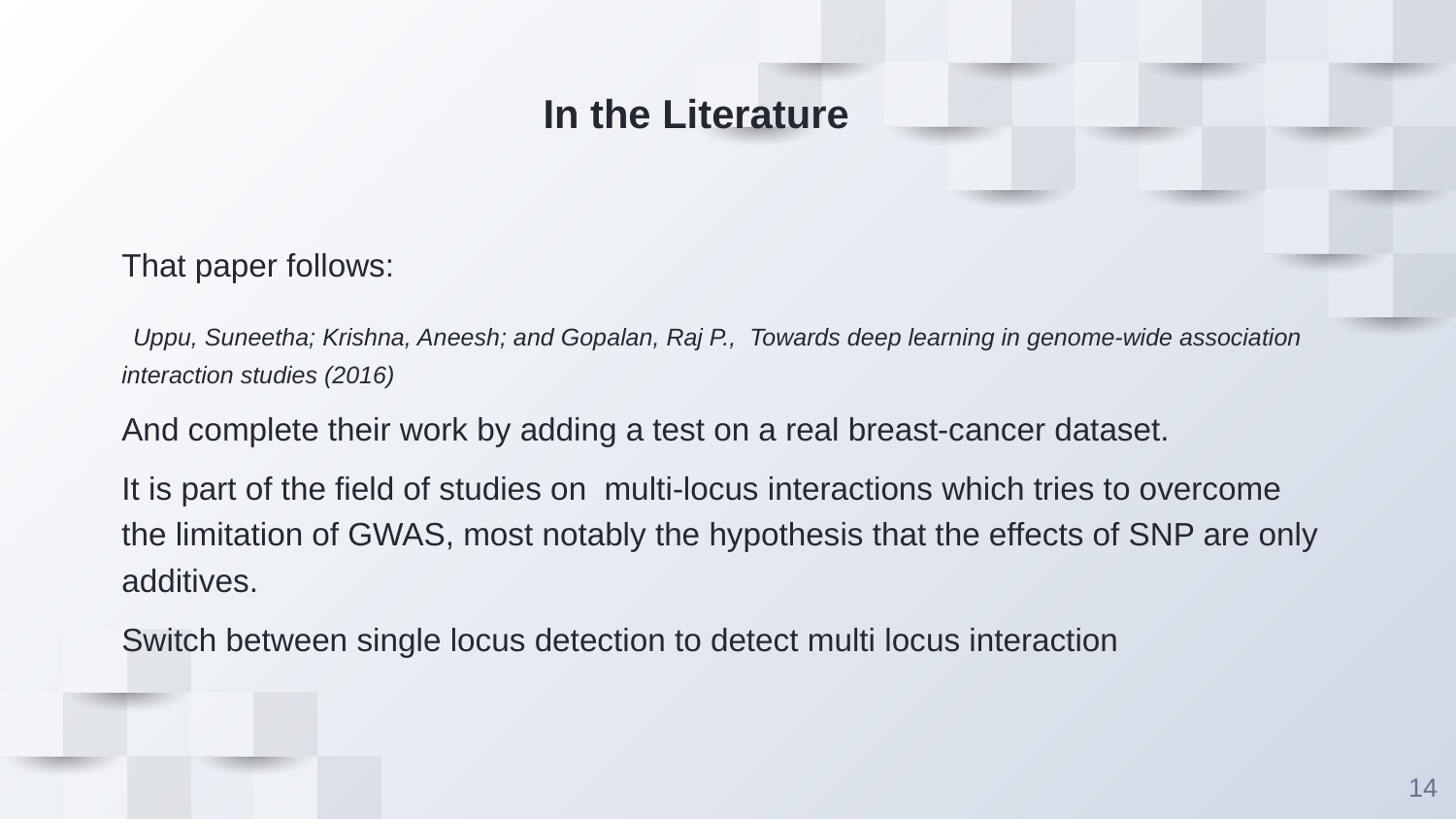

# In the Literature
That paper follows:
 Uppu, Suneetha; Krishna, Aneesh; and Gopalan, Raj P.,  Towards deep learning in genome-wide association interaction studies (2016)
And complete their work by adding a test on a real breast-cancer dataset.
It is part of the field of studies on  multi-locus interactions which tries to overcome the limitation of GWAS, most notably the hypothesis that the effects of SNP are only additives.
Switch between single locus detection to detect multi locus interaction

14